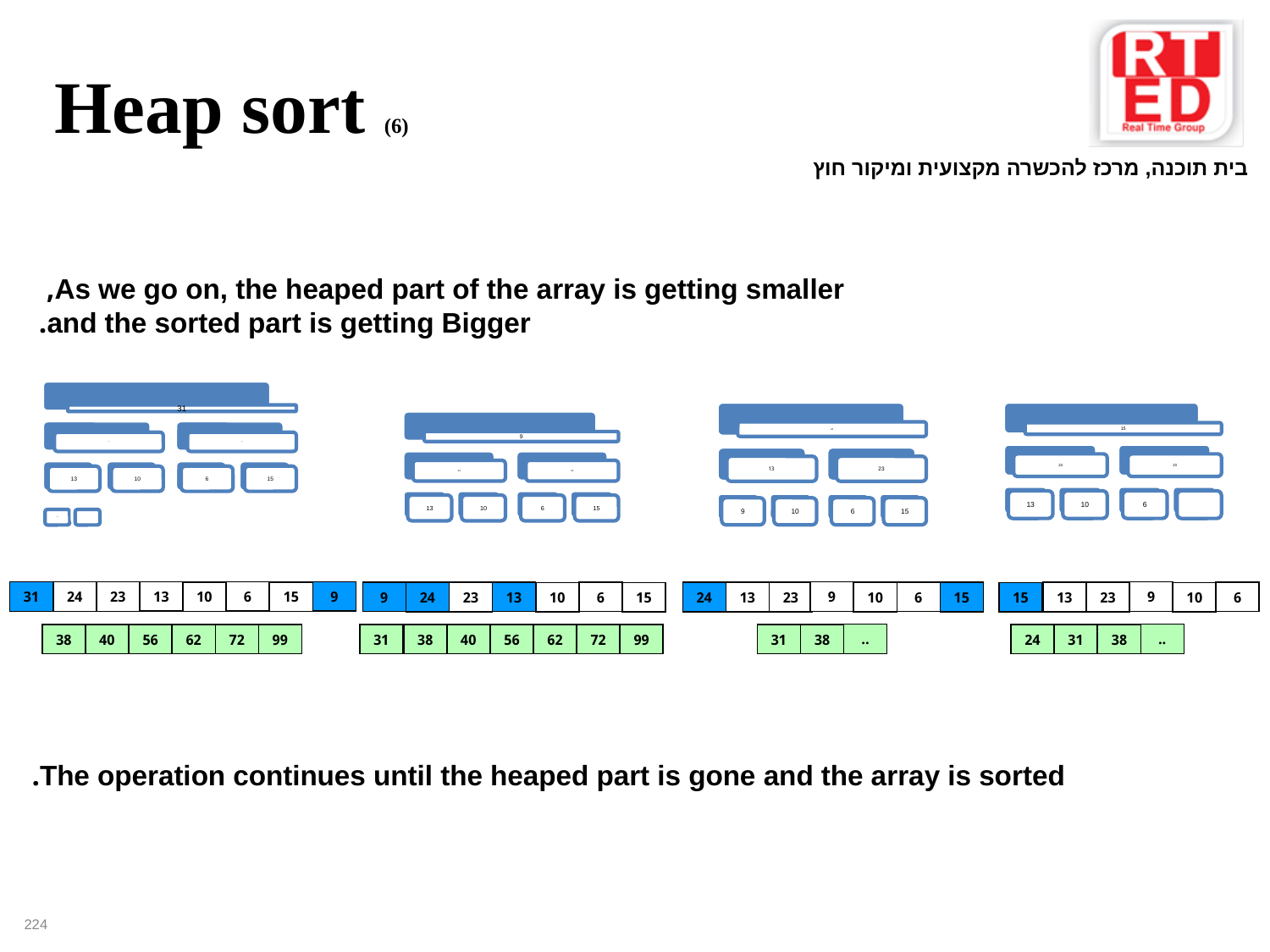

Heap sort (6)
As we go on, the heaped part of the array is getting smaller,
and the sorted part is getting Bigger.
31
24
10
13
15
9
23
6
24
13
10
9
15
23
6
15
24
10
13
23
6
9
24
10
13
15
23
6
13
6
9
31
24
23
10
15
9
9
6
13
23
10
15
9
13
6
24
23
10
15
6
24
13
23
10
15
..
31
38
..
31
38
38
40
56
62
72
99
31
38
40
56
62
72
99
24
The operation continues until the heaped part is gone and the array is sorted.
224